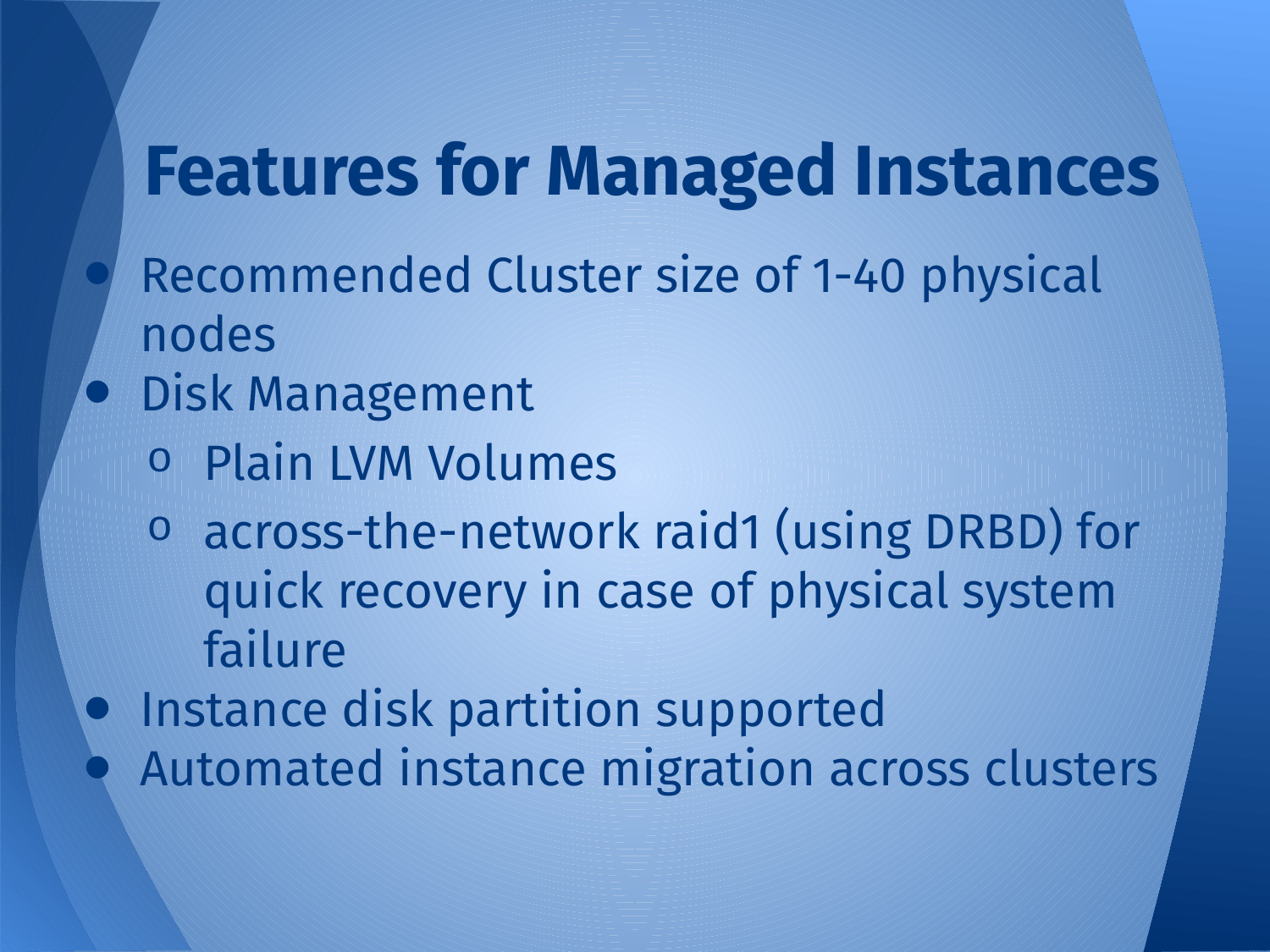

# Features for Managed Instances
Recommended Cluster size of 1-40 physical nodes
Disk Management
Plain LVM Volumes
across-the-network raid1 (using DRBD) for quick recovery in case of physical system failure
Instance disk partition supported
Automated instance migration across clusters